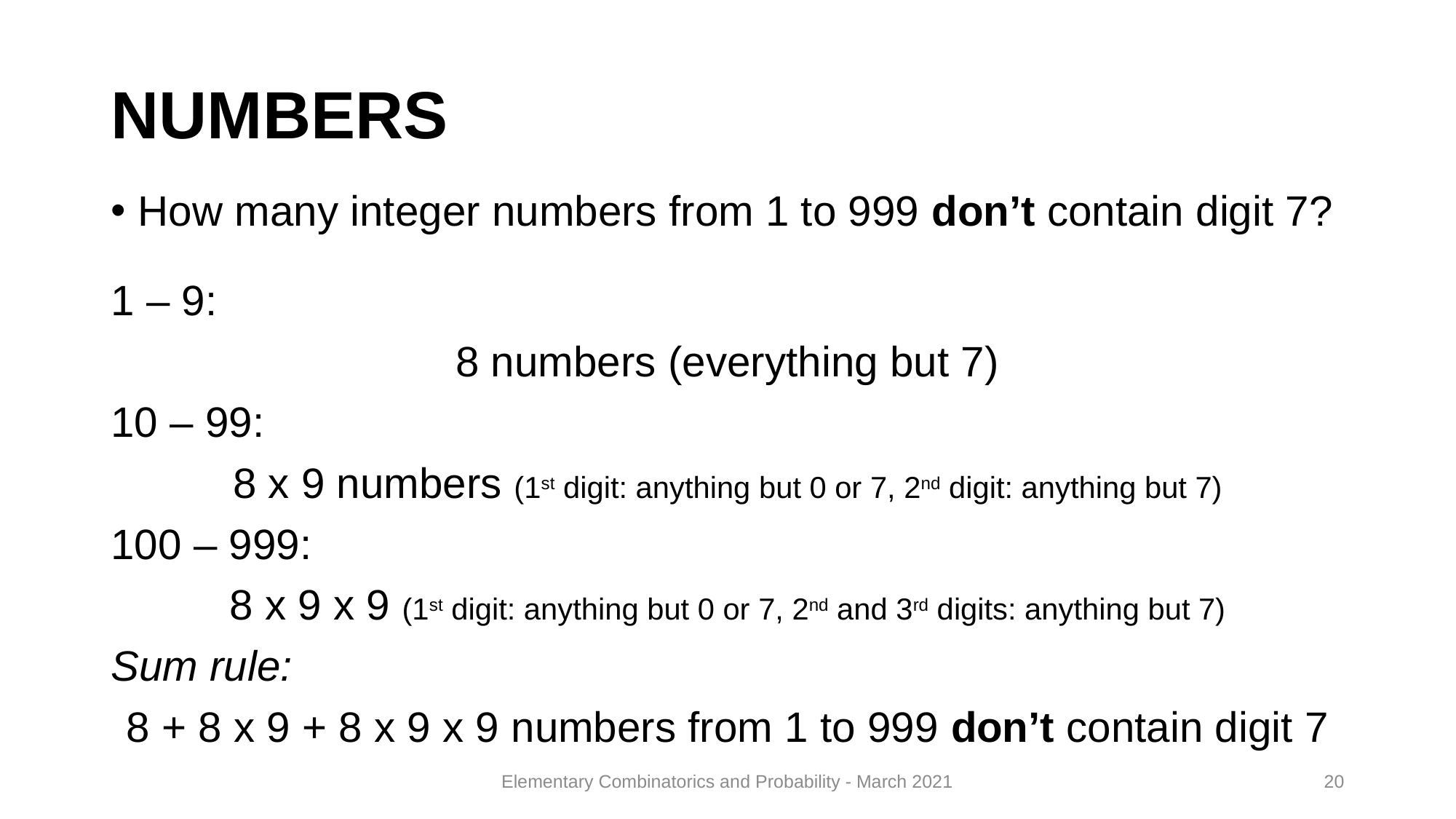

# numbers
How many integer numbers from 1 to 999 don’t contain digit 7?

1 – 9:
8 numbers (everything but 7)
10 – 99:
8 x 9 numbers (1st digit: anything but 0 or 7, 2nd digit: anything but 7)
100 – 999:
8 x 9 x 9 (1st digit: anything but 0 or 7, 2nd and 3rd digits: anything but 7)
Sum rule:
8 + 8 x 9 + 8 x 9 x 9 numbers from 1 to 999 don’t contain digit 7
Elementary Combinatorics and Probability - March 2021
20